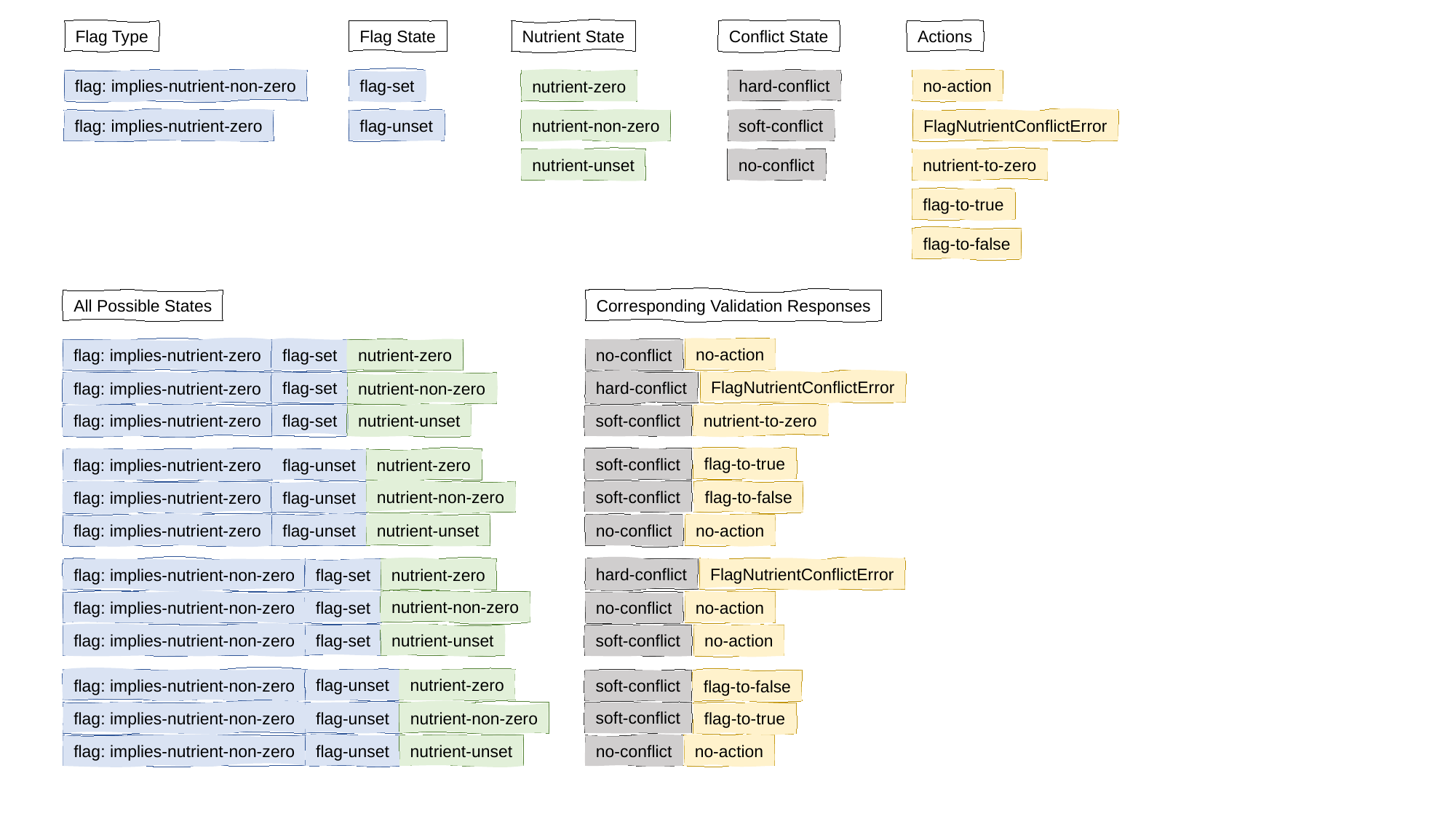

Flag Type
Flag State
Nutrient State
Conflict State
Actions
flag-set
hard-conflict
no-action
flag: implies-nutrient-non-zero
nutrient-zero
FlagNutrientConflictError
nutrient-non-zero
soft-conflict
flag: implies-nutrient-zero
flag-unset
nutrient-to-zero
nutrient-unset
no-conflict
flag-to-true
flag-to-false
All Possible States
Corresponding Validation Responses
no-action
no-conflict
nutrient-zero
flag-set
flag: implies-nutrient-zero
FlagNutrientConflictError
hard-conflict
flag-set
flag: implies-nutrient-zero
nutrient-non-zero
nutrient-to-zero
nutrient-unset
soft-conflict
flag-set
flag: implies-nutrient-zero
flag-to-true
soft-conflict
nutrient-zero
flag-unset
flag: implies-nutrient-zero
soft-conflict
nutrient-non-zero
flag-to-false
flag-unset
flag: implies-nutrient-zero
no-action
no-conflict
nutrient-unset
flag-unset
flag: implies-nutrient-zero
FlagNutrientConflictError
hard-conflict
nutrient-zero
flag-set
flag: implies-nutrient-non-zero
nutrient-non-zero
no-action
flag-set
flag: implies-nutrient-non-zero
no-conflict
nutrient-unset
flag-set
flag: implies-nutrient-non-zero
soft-conflict
no-action
nutrient-zero
flag-unset
flag: implies-nutrient-non-zero
soft-conflict
flag-to-false
soft-conflict
flag-unset
flag: implies-nutrient-non-zero
nutrient-non-zero
flag-to-true
nutrient-unset
no-conflict
flag-unset
no-action
flag: implies-nutrient-non-zero